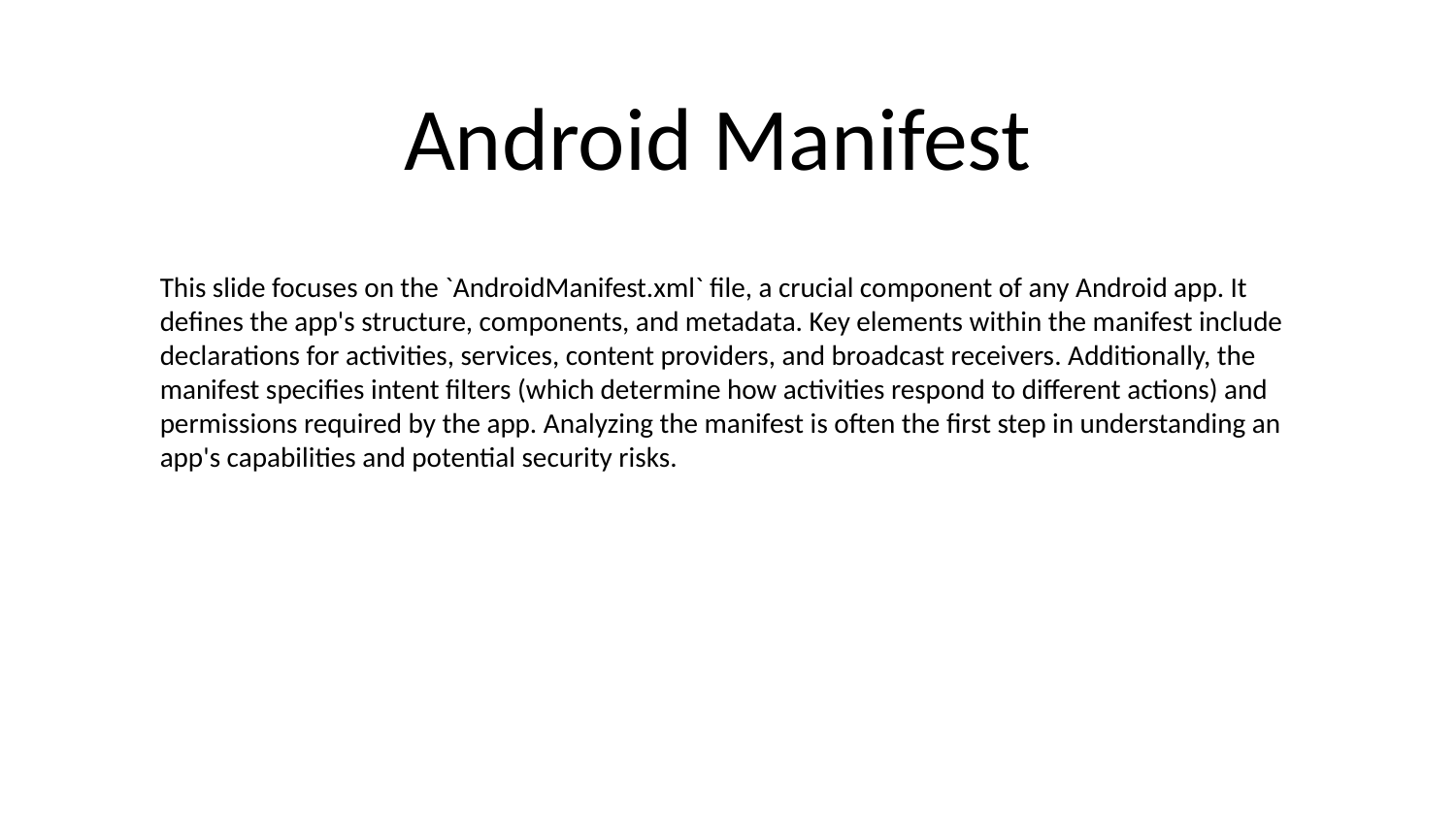

# Android Manifest

This slide focuses on the `AndroidManifest.xml` file, a crucial component of any Android app. It defines the app's structure, components, and metadata. Key elements within the manifest include declarations for activities, services, content providers, and broadcast receivers. Additionally, the manifest specifies intent filters (which determine how activities respond to different actions) and permissions required by the app. Analyzing the manifest is often the first step in understanding an app's capabilities and potential security risks.